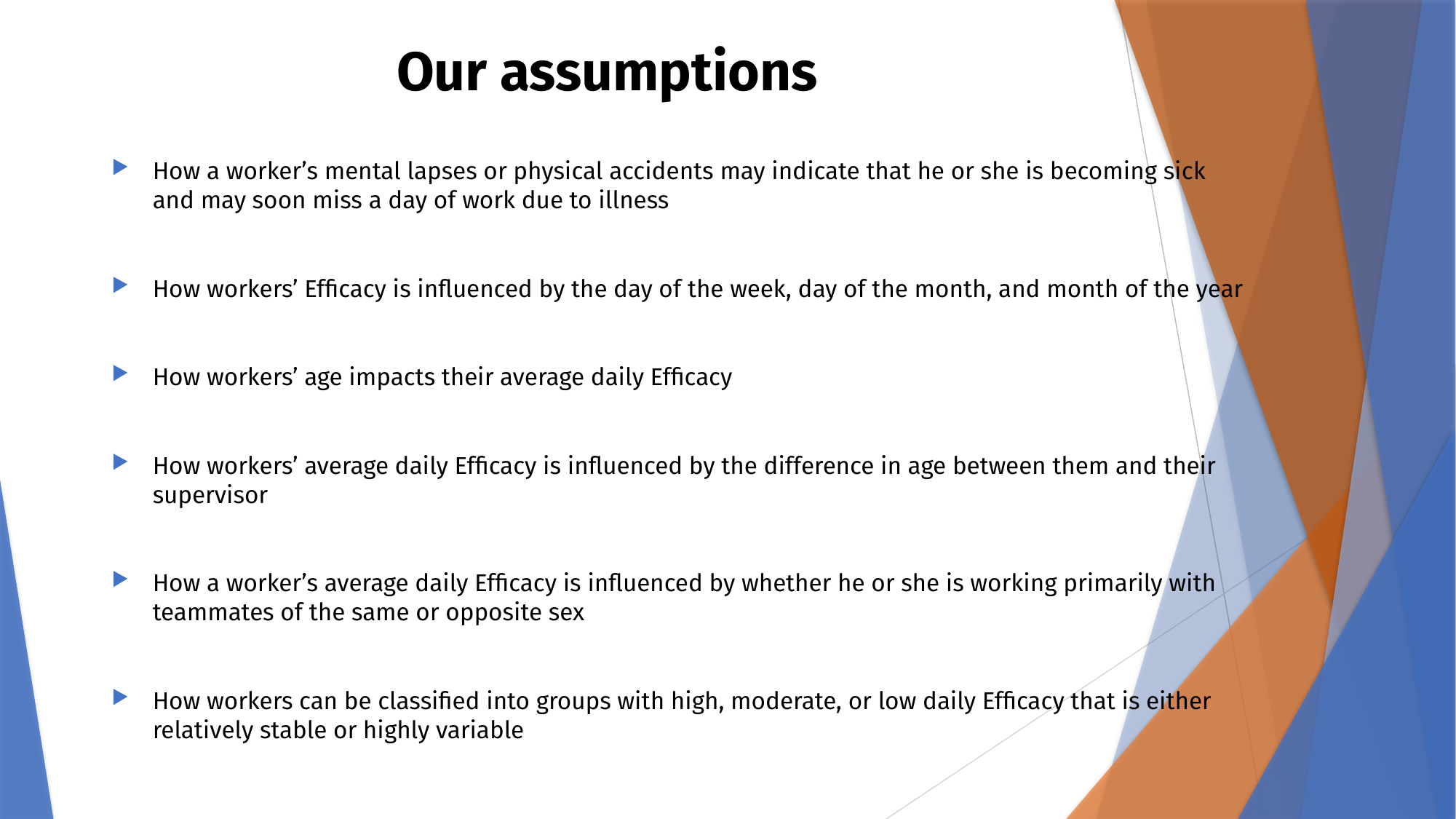

# Our assumptions
How a worker’s mental lapses or physical accidents may indicate that he or she is becoming sick and may soon miss a day of work due to illness

How workers’ Efficacy is influenced by the day of the week, day of the month, and month of the year

How workers’ age impacts their average daily Efficacy

How workers’ average daily Efficacy is influenced by the difference in age between them and their supervisor

How a worker’s average daily Efficacy is influenced by whether he or she is working primarily with teammates of the same or opposite sex

How workers can be classified into groups with high, moderate, or low daily Efficacy that is either relatively stable or highly variable